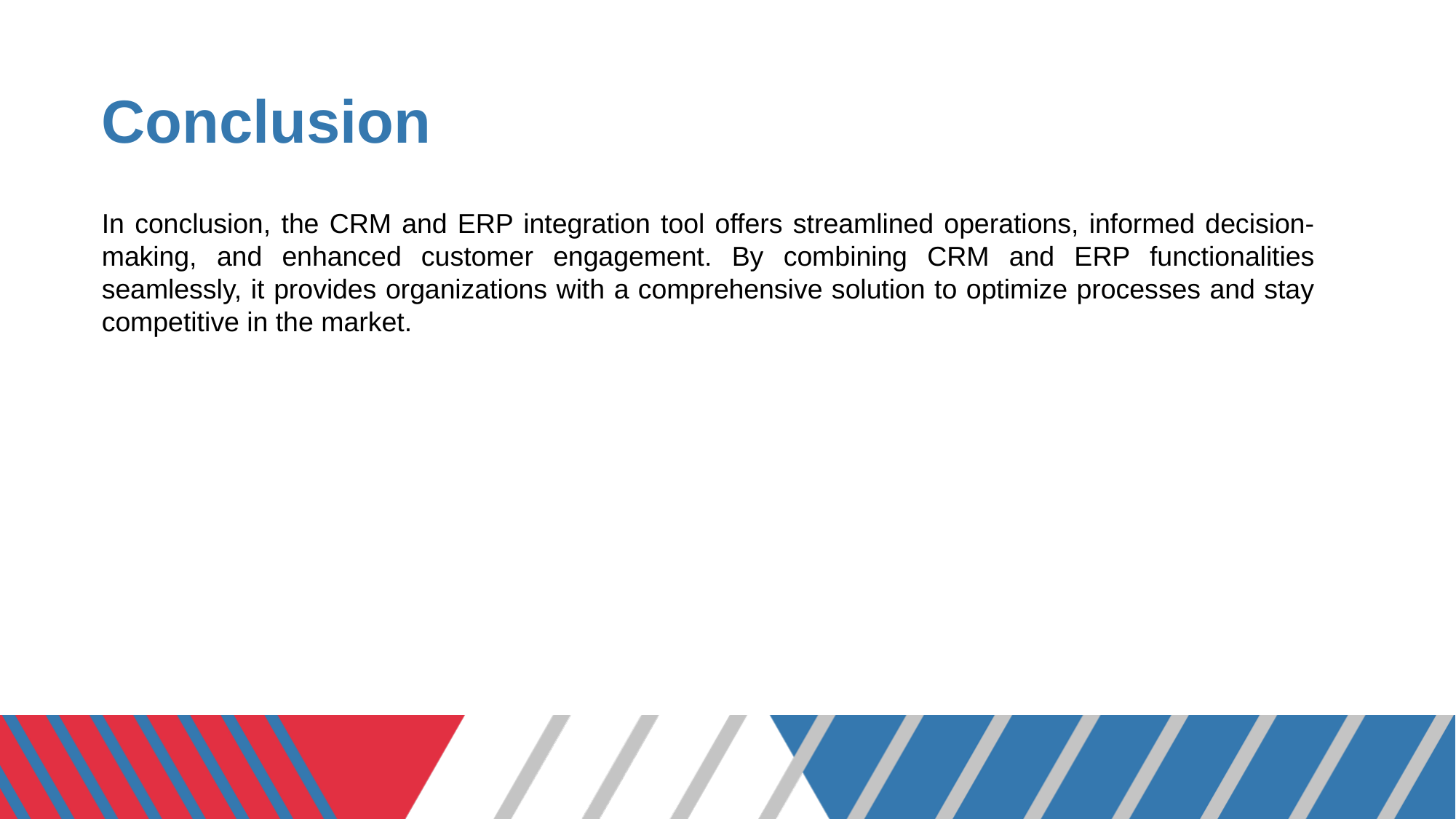

# Conclusion
In conclusion, the CRM and ERP integration tool offers streamlined operations, informed decision-making, and enhanced customer engagement. By combining CRM and ERP functionalities seamlessly, it provides organizations with a comprehensive solution to optimize processes and stay competitive in the market.